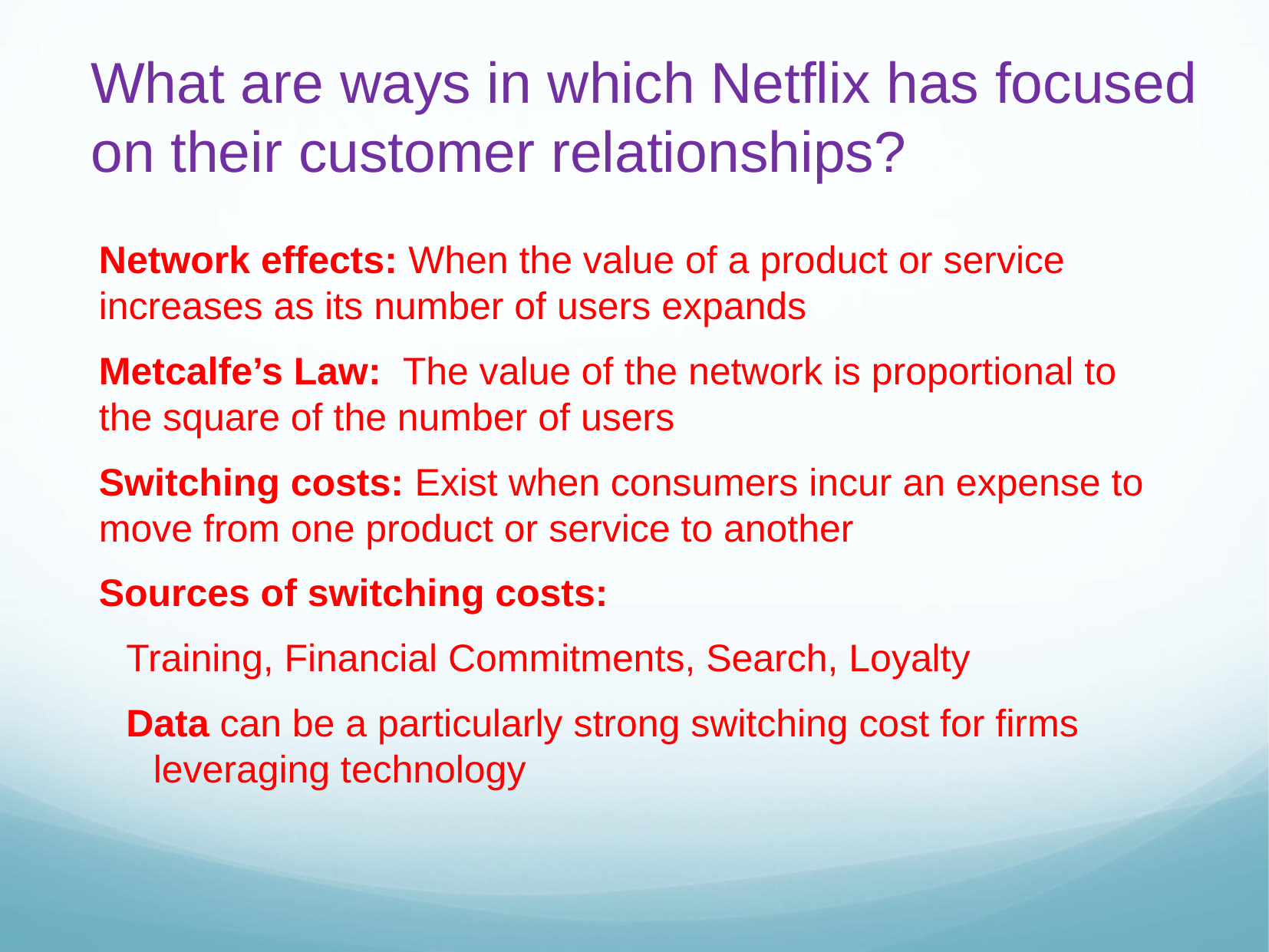

# What are ways in which Netflix has focused on their customer relationships?
Network effects: When the value of a product or service increases as its number of users expands
Metcalfe’s Law:  The value of the network is proportional to the square of the number of users
Switching costs: Exist when consumers incur an expense to move from one product or service to another
Sources of switching costs:
Training, Financial Commitments, Search, Loyalty
Data can be a particularly strong switching cost for firms leveraging technology